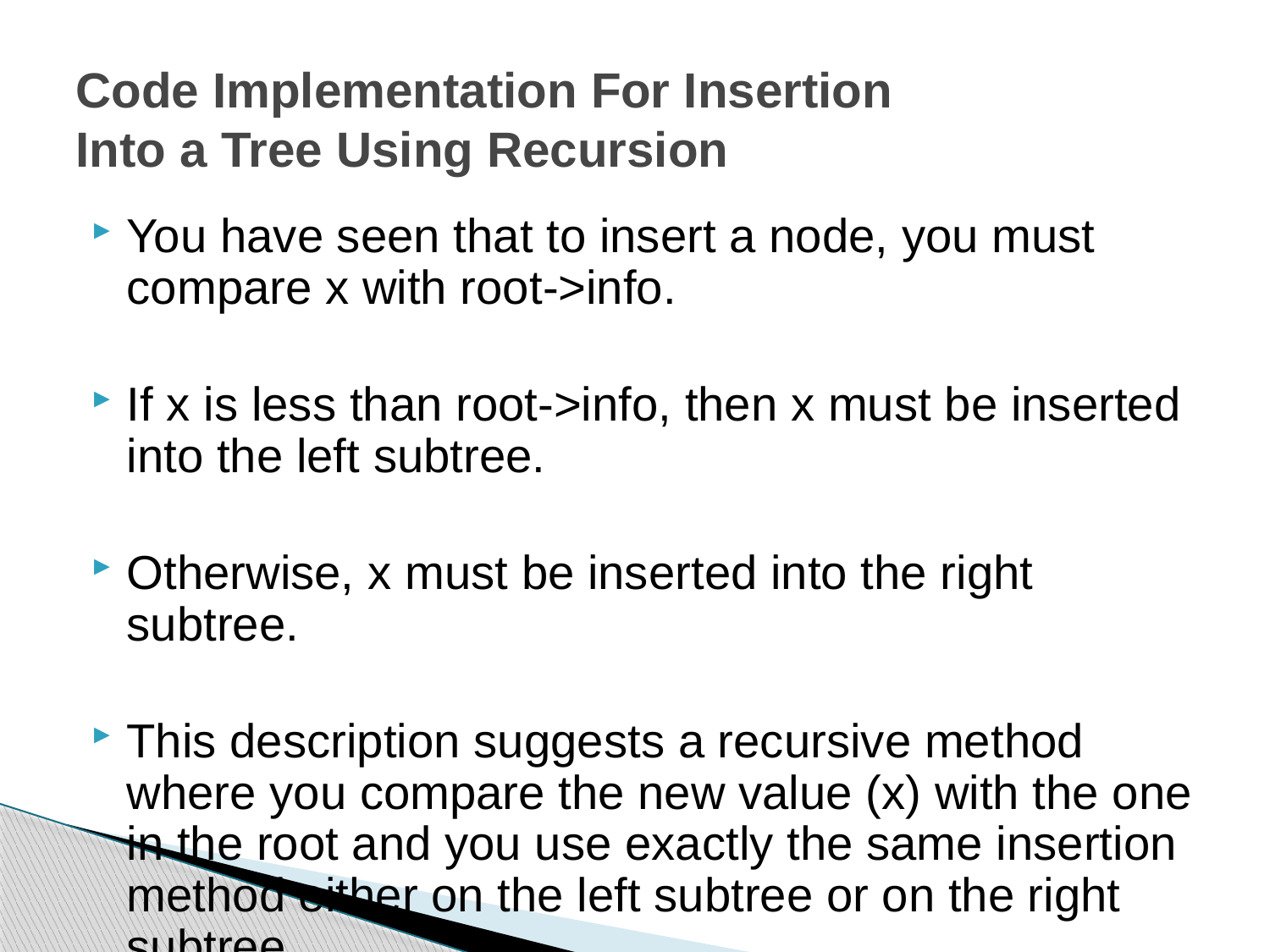

# Code Implementation For Insertion Into a Tree Using Recursion
You have seen that to insert a node, you must compare x with root->info.

If x is less than root->info, then x must be inserted into the left subtree.

Otherwise, x must be inserted into the right subtree.

This description suggests a recursive method where you compare the new value (x) with the one in the root and you use exactly the same insertion method either on the left subtree or on the right subtree.